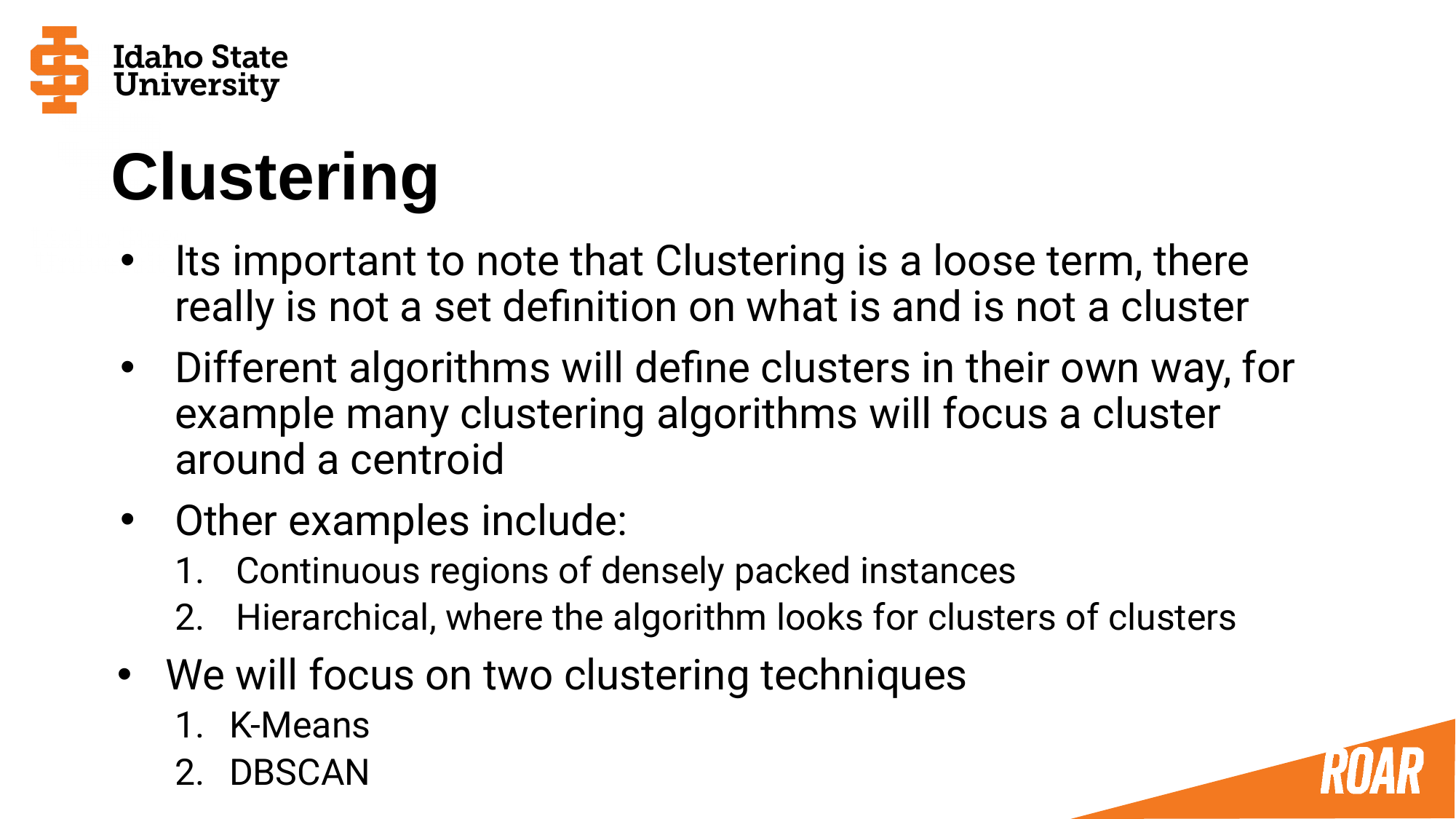

# Clustering
Its important to note that Clustering is a loose term, there really is not a set definition on what is and is not a cluster
Different algorithms will define clusters in their own way, for example many clustering algorithms will focus a cluster around a centroid
Other examples include:
Continuous regions of densely packed instances
Hierarchical, where the algorithm looks for clusters of clusters
We will focus on two clustering techniques
K-Means
DBSCAN